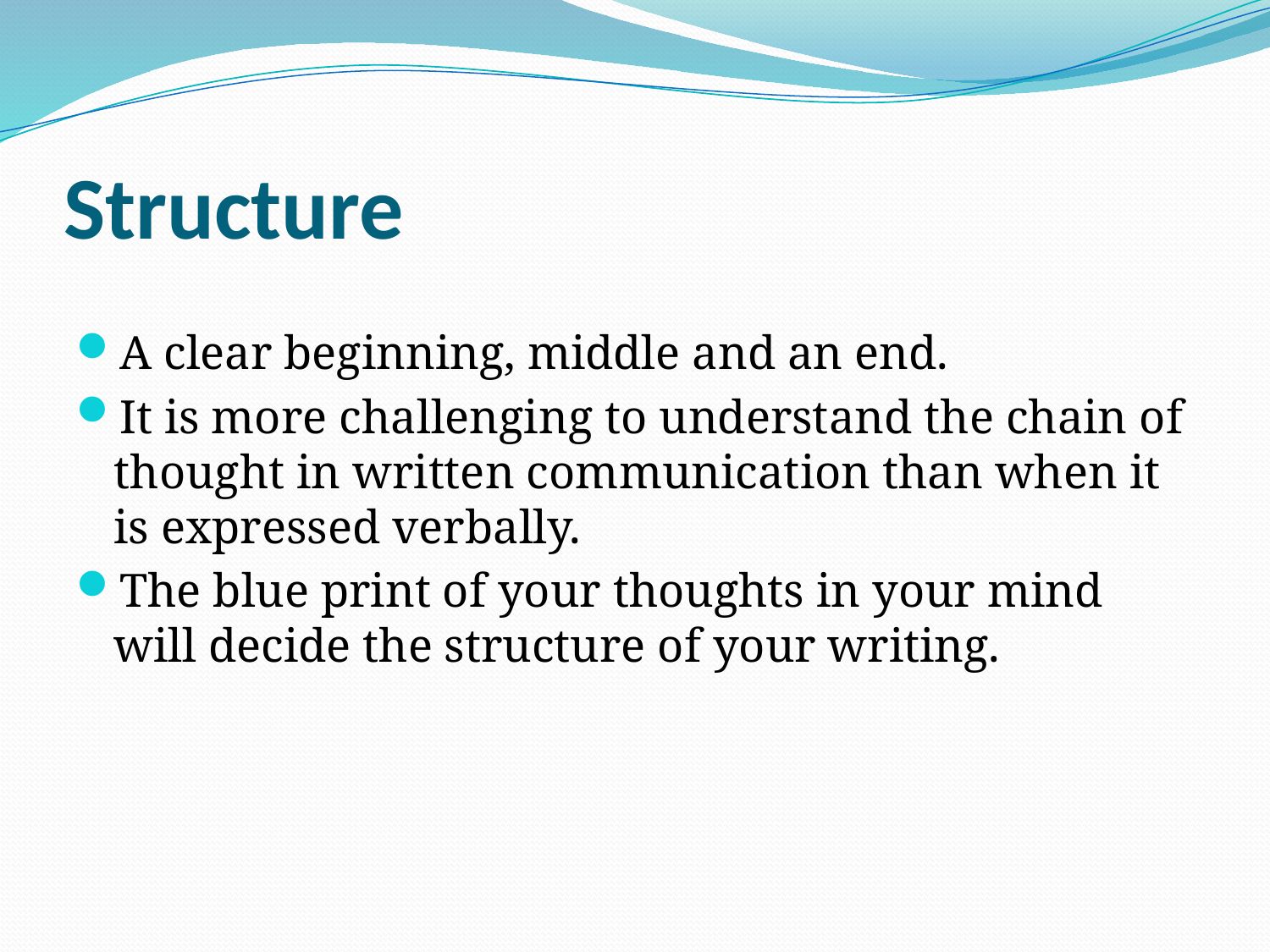

# Structure
A clear beginning, middle and an end.
It is more challenging to understand the chain of thought in written communication than when it is expressed verbally.
The blue print of your thoughts in your mind will decide the structure of your writing.